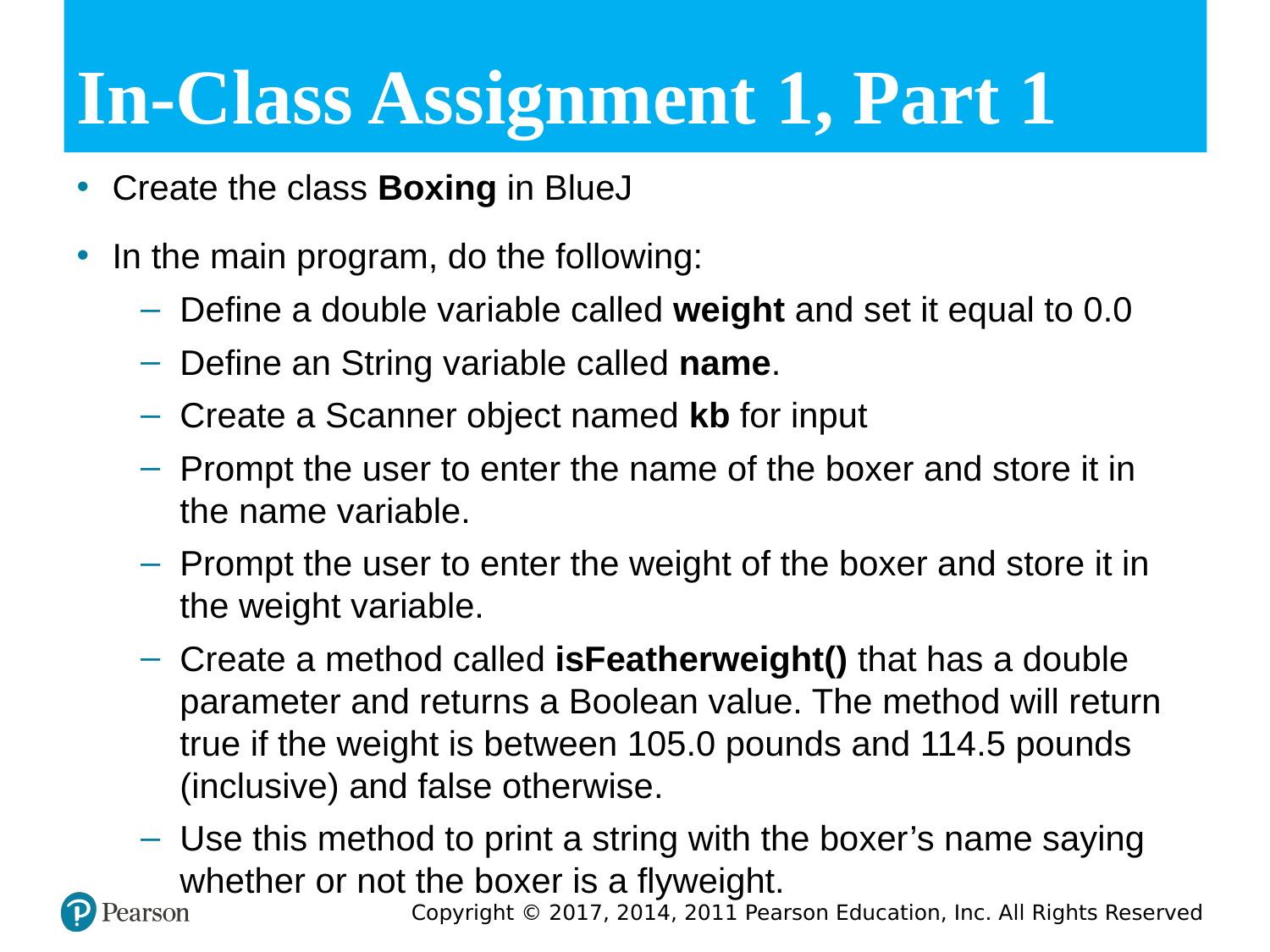

# In-Class Assignment 1, Part 1
Create the class Boxing in BlueJ
In the main program, do the following:
Define a double variable called weight and set it equal to 0.0
Define an String variable called name.
Create a Scanner object named kb for input
Prompt the user to enter the name of the boxer and store it in the name variable.
Prompt the user to enter the weight of the boxer and store it in the weight variable.
Create a method called isFeatherweight() that has a double parameter and returns a Boolean value. The method will return true if the weight is between 105.0 pounds and 114.5 pounds (inclusive) and false otherwise.
Use this method to print a string with the boxer’s name saying whether or not the boxer is a flyweight.